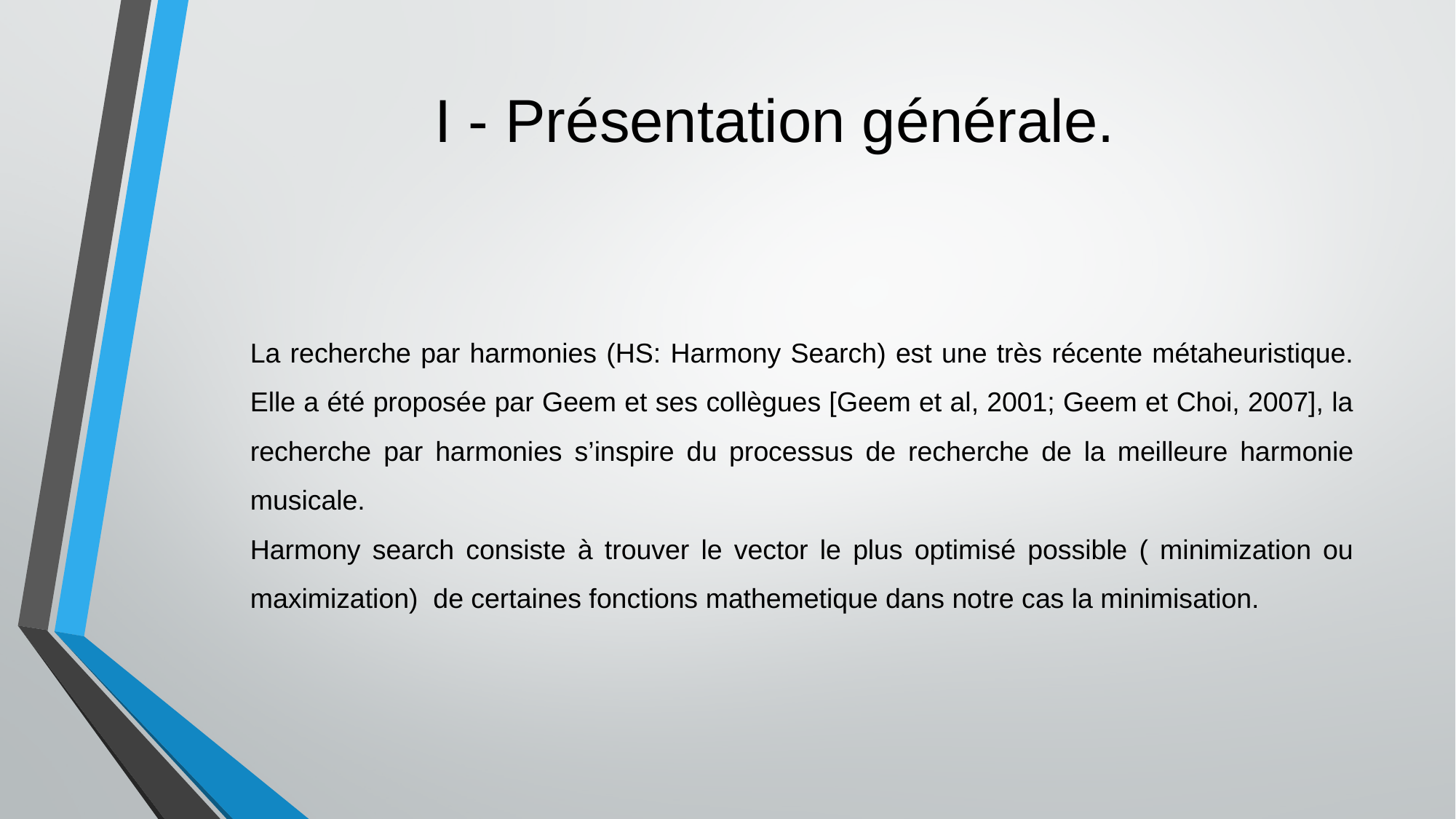

# I - Présentation générale.
La recherche par harmonies (HS: Harmony Search) est une très récente métaheuristique. Elle a été proposée par Geem et ses collègues [Geem et al, 2001; Geem et Choi, 2007], la recherche par harmonies s’inspire du processus de recherche de la meilleure harmonie musicale.
Harmony search consiste à trouver le vector le plus optimisé possible ( minimization ou maximization)  de certaines fonctions mathemetique dans notre cas la minimisation.